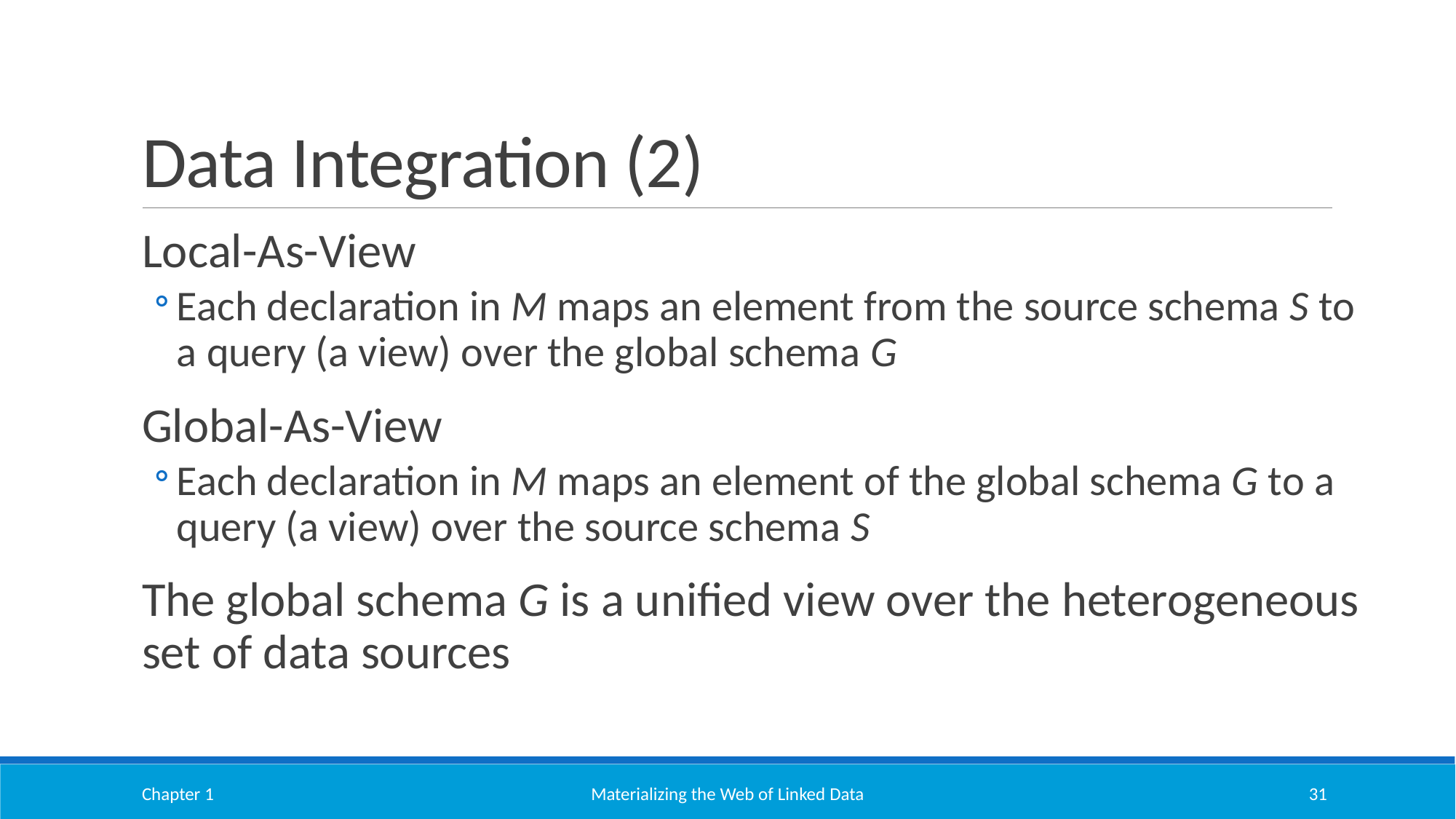

# Data Integration (2)
Local-As-View
Each declaration in M maps an element from the source schema S to a query (a view) over the global schema G
Global-As-View
Each declaration in M maps an element of the global schema G to a query (a view) over the source schema S
The global schema G is a unified view over the heterogeneous set of data sources

Chapter 1
Materializing the Web of Linked Data
31